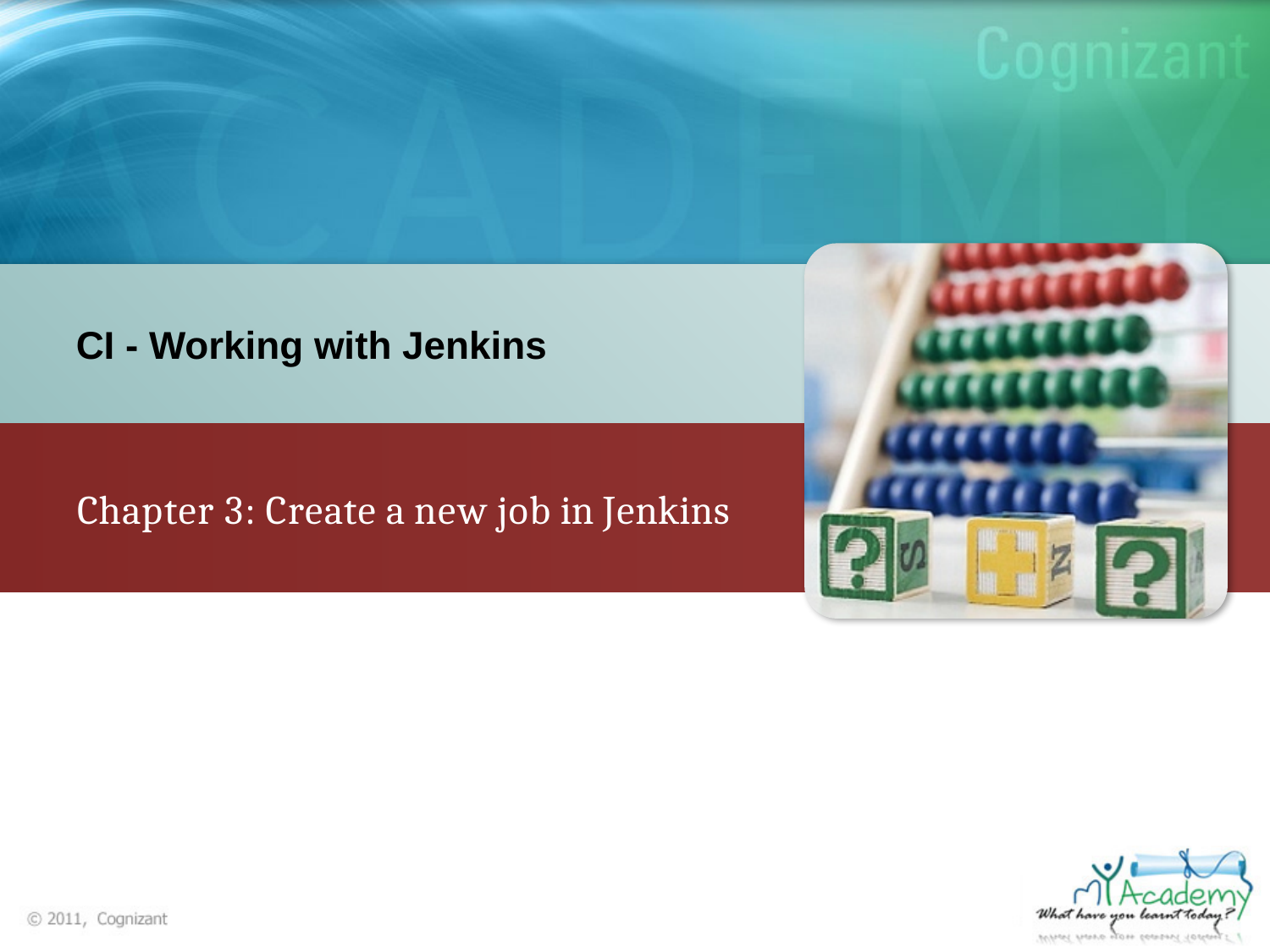

CI - Working with Jenkins
Chapter 3: Create a new job in Jenkins